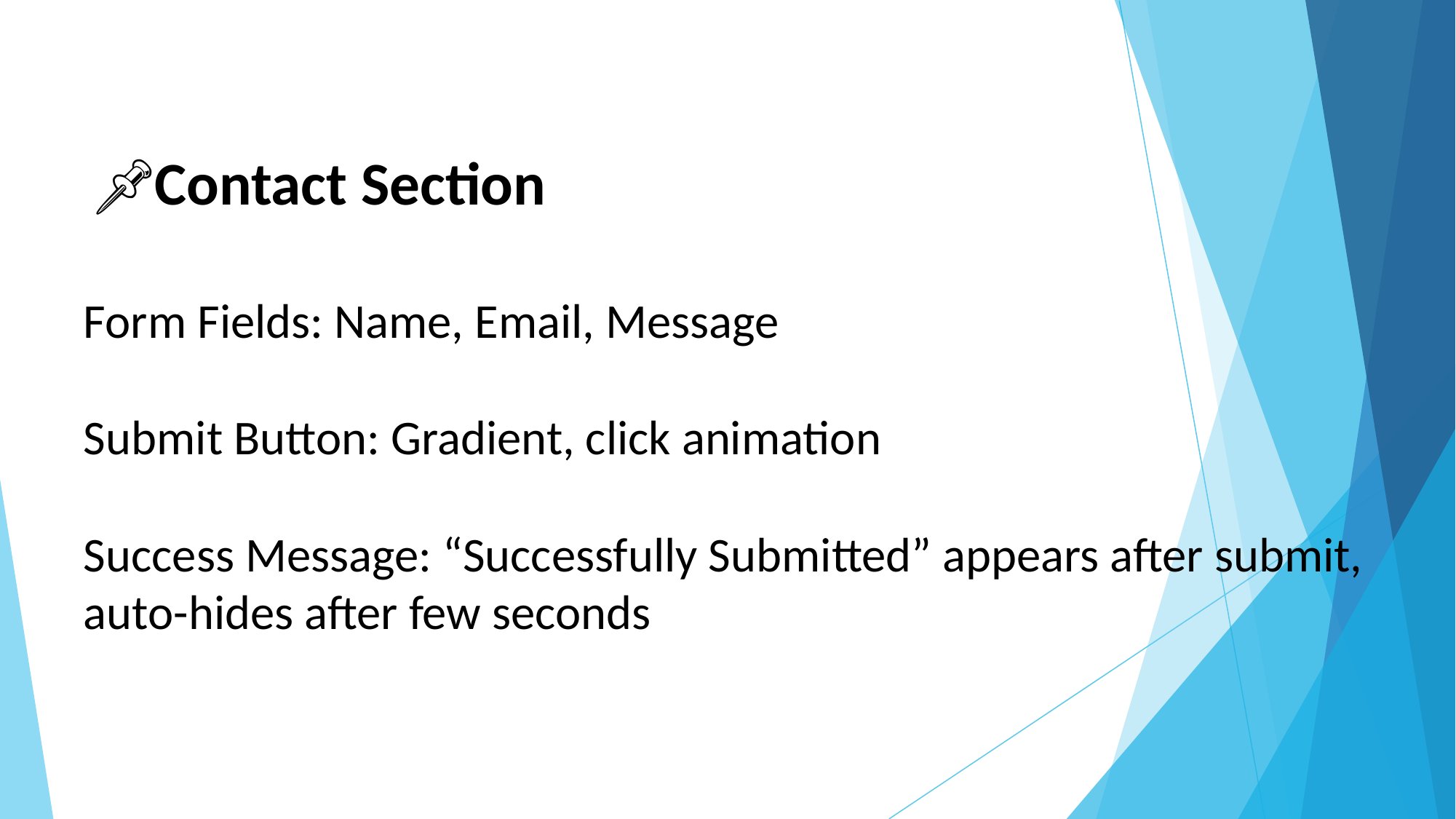

#
 📌Contact Section

Form Fields: Name, Email, Message

Submit Button: Gradient, click animation

Success Message: “Successfully Submitted” appears after submit, auto-hides after few seconds